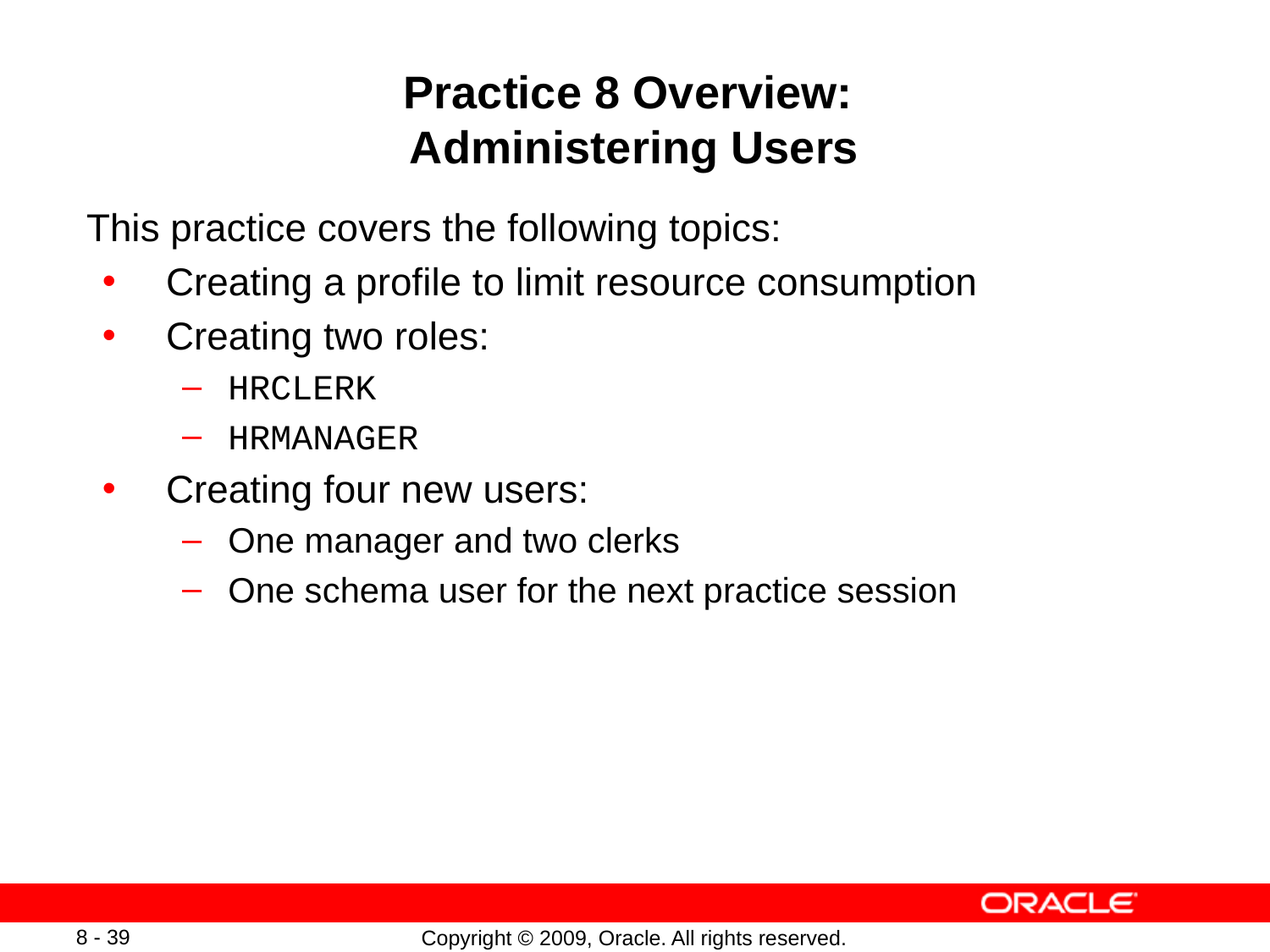

# Practice 8 Overview: Administering Users
This practice covers the following topics:
Creating a profile to limit resource consumption
Creating two roles:
HRCLERK
HRMANAGER
Creating four new users:
One manager and two clerks
One schema user for the next practice session